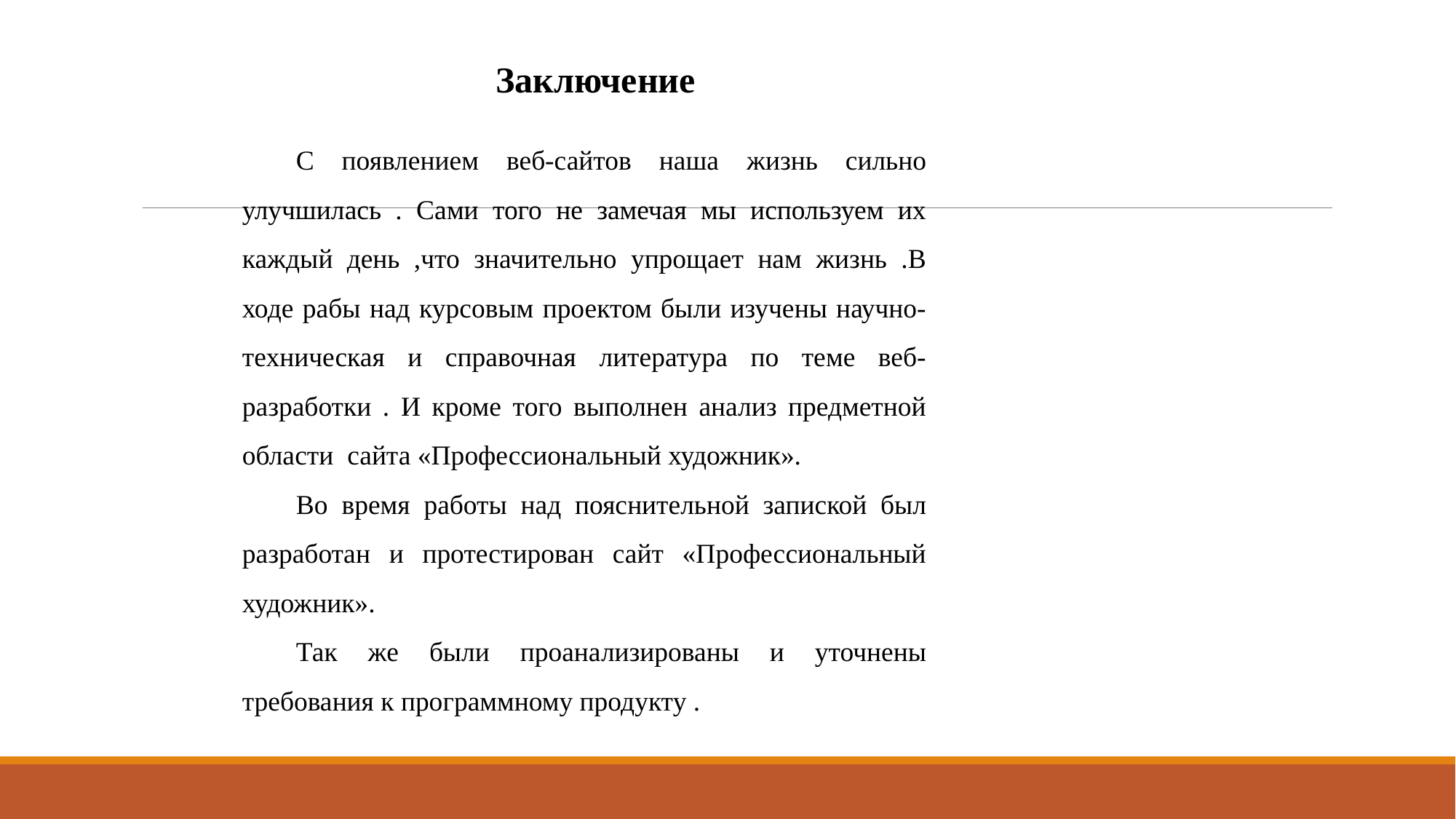

Заключение
С появлением веб-сайтов наша жизнь сильно улучшилась . Сами того не замечая мы используем их каждый день ,что значительно упрощает нам жизнь .В ходе рабы над курсовым проектом были изучены научно-техническая и справочная литература по теме веб-разработки . И кроме того выполнен анализ предметной области  сайта «Профессиональный художник».
Во время работы над пояснительной запиской был разработан и протестирован сайт «Профессиональный художник».
Так же были проанализированы и уточнены требования к программному продукту .